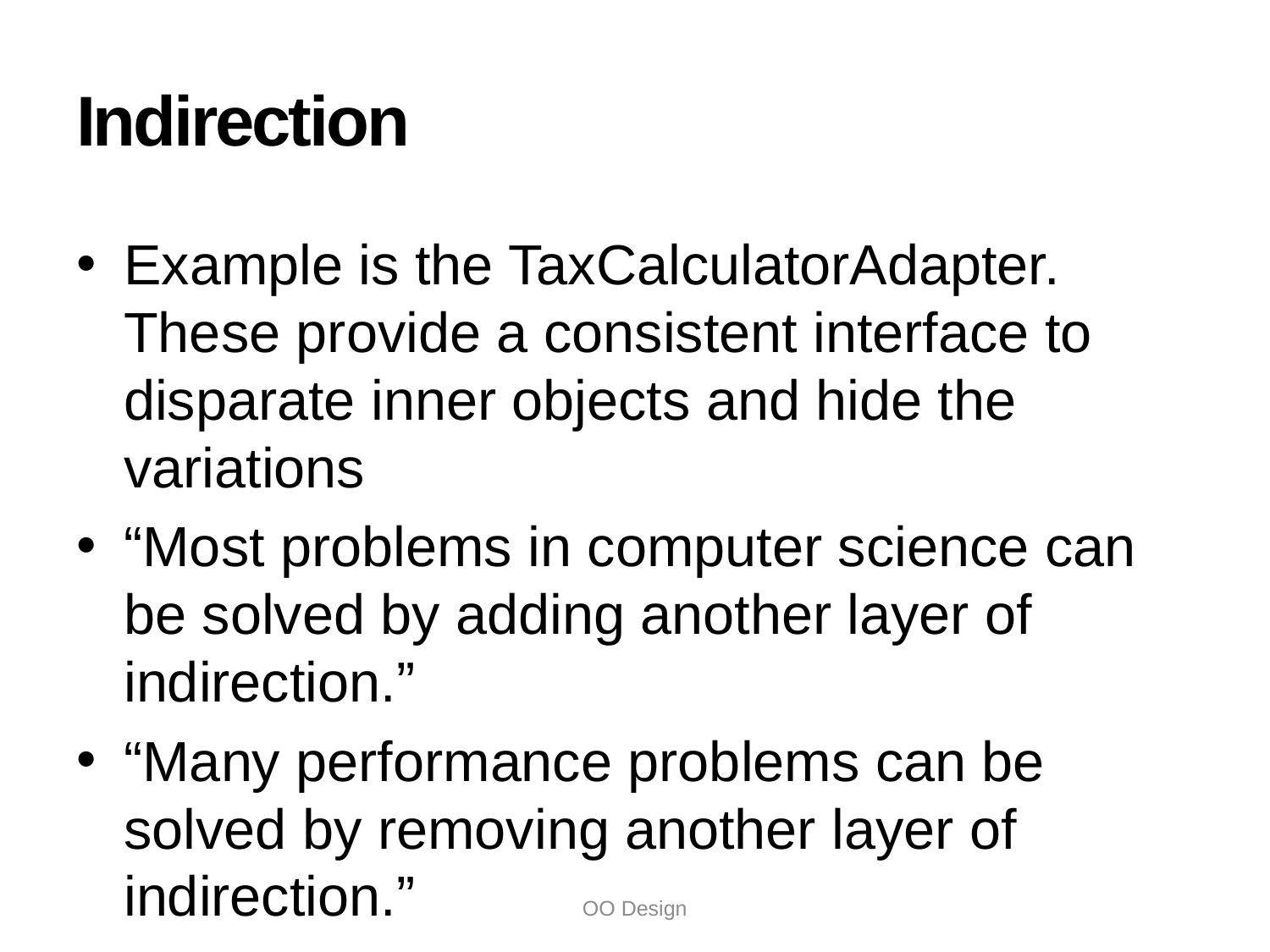

# Indirection
Example is the TaxCalculatorAdapter.  These provide a consistent interface to disparate inner objects and hide the variations
“Most problems in computer science can be solved by adding another layer of indirection.”
“Many performance problems can be solved by removing another layer of indirection.”
OO Design